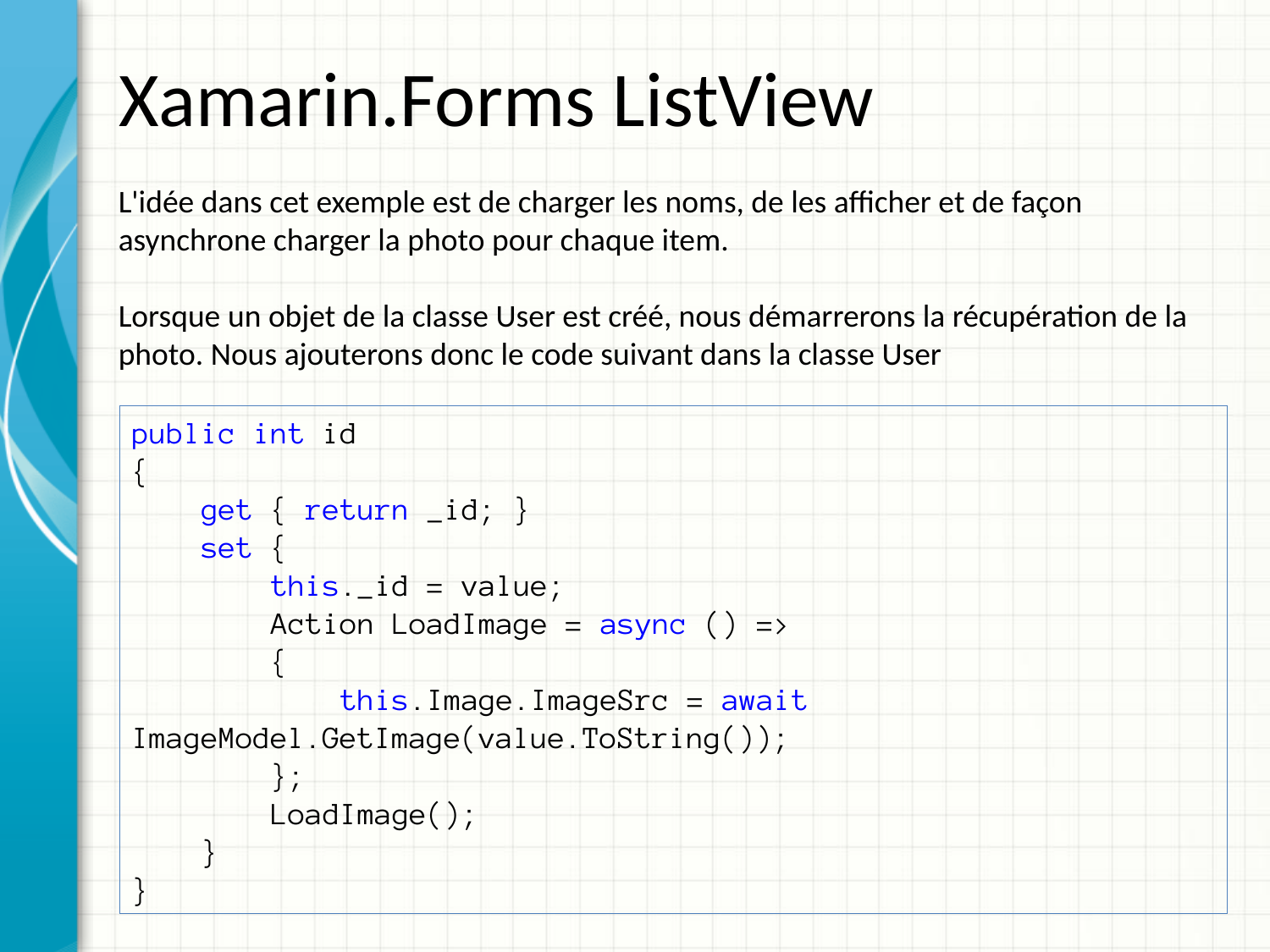

# Xamarin.Forms ListView
L'idée dans cet exemple est de charger les noms, de les afficher et de façon asynchrone charger la photo pour chaque item.

Lorsque un objet de la classe User est créé, nous démarrerons la récupération de la photo. Nous ajouterons donc le code suivant dans la classe User
public int id
{
    get { return _id; }
    set {
        this._id = value;
        Action LoadImage = async () =>
        {
            this.Image.ImageSrc = await ImageModel.GetImage(value.ToString());
        };
        LoadImage();
    }
}